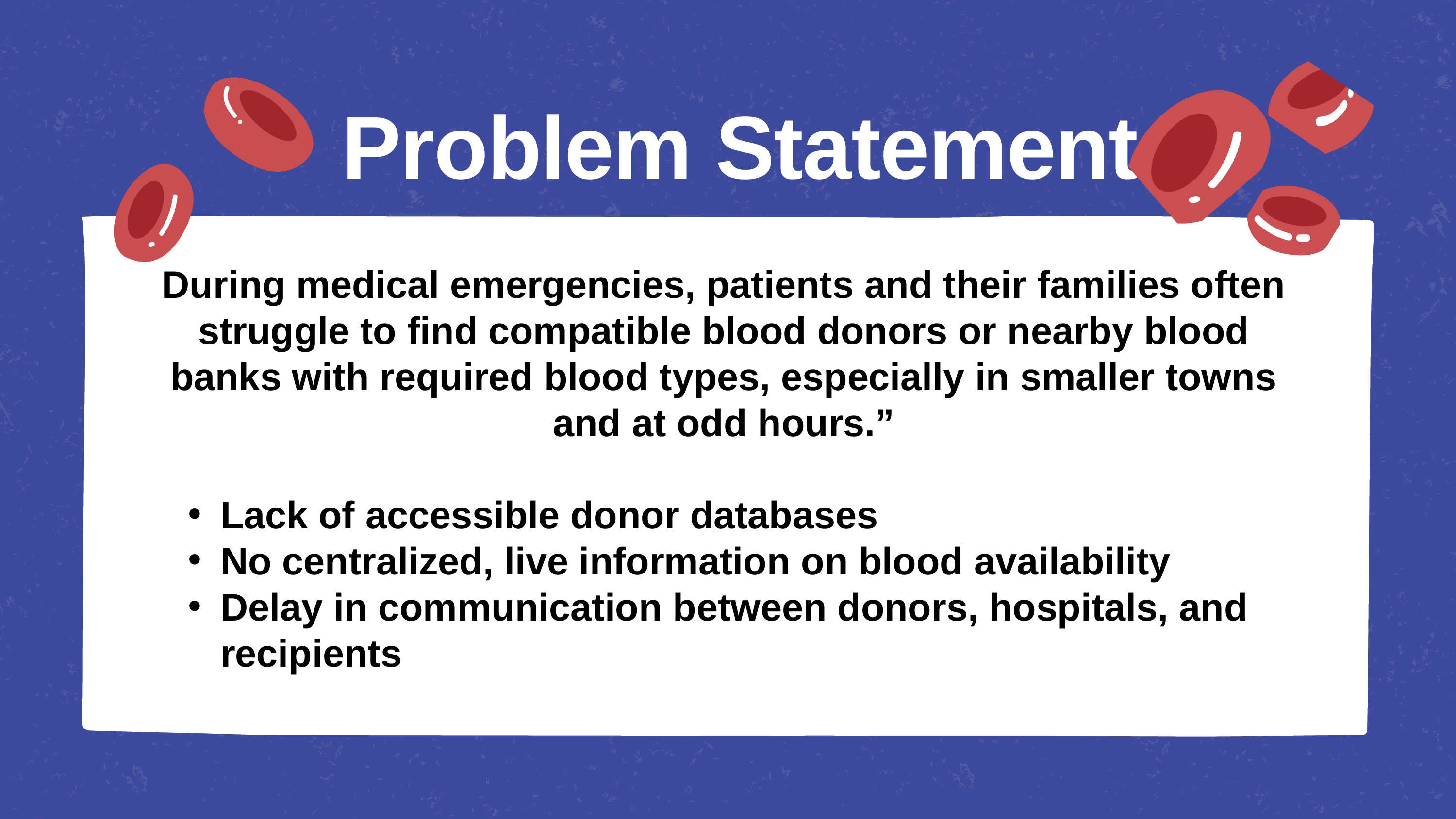

Problem Statement

During medical emergencies, patients and their families often struggle to find compatible blood donors or nearby blood banks with required blood types, especially in smaller towns and at odd hours.”

Lack of accessible donor databases
No centralized, live information on blood availability
Delay in communication between donors, hospitals, and recipients